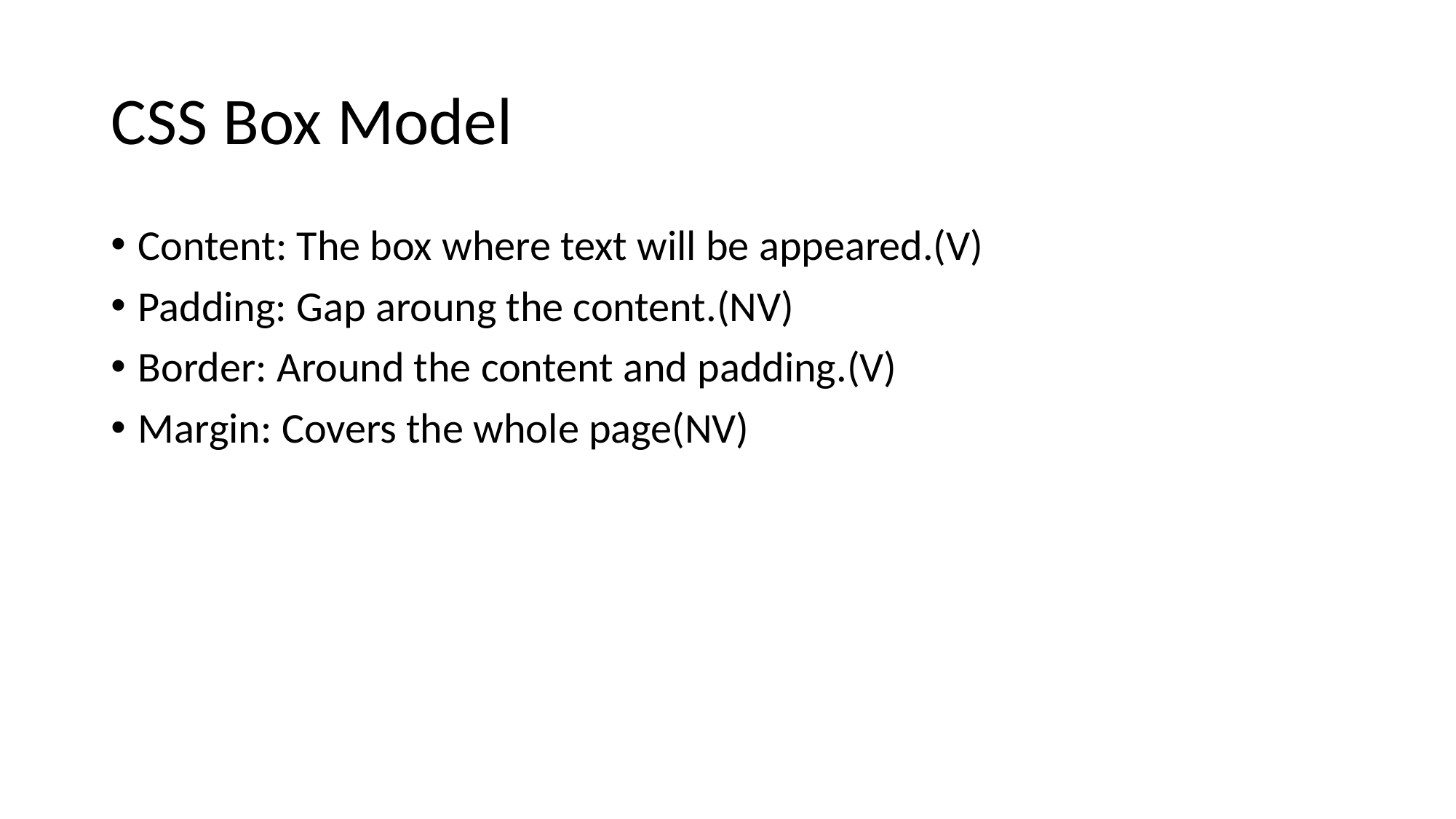

# CSS Box Model
Content: The box where text will be appeared.(V)
Padding: Gap aroung the content.(NV)
Border: Around the content and padding.(V)
Margin: Covers the whole page(NV)